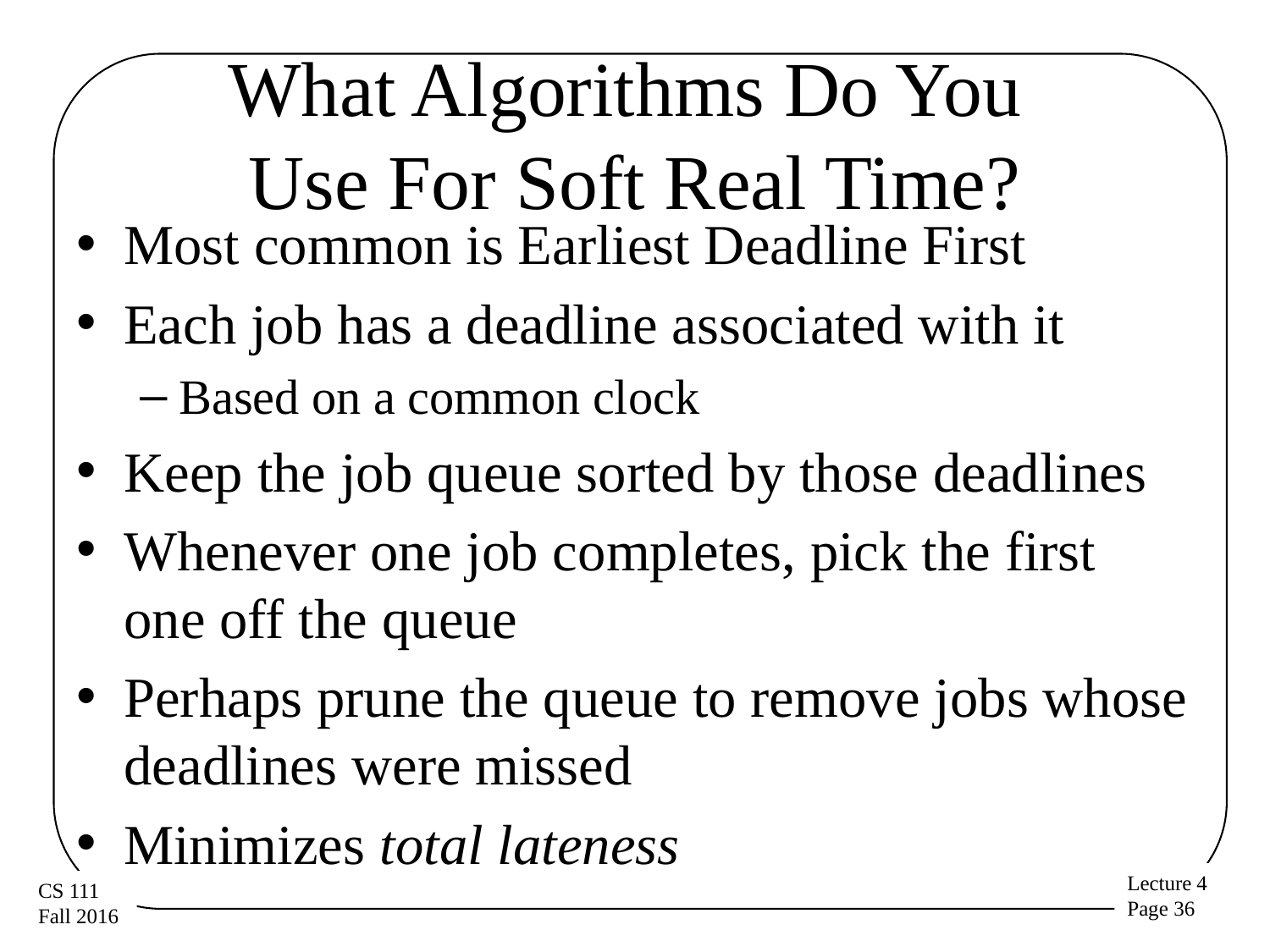

# What Algorithms Do You Use For Soft Real Time?
Most common is Earliest Deadline First
Each job has a deadline associated with it
Based on a common clock
Keep the job queue sorted by those deadlines
Whenever one job completes, pick the first one off the queue
Perhaps prune the queue to remove jobs whose deadlines were missed
Minimizes total lateness